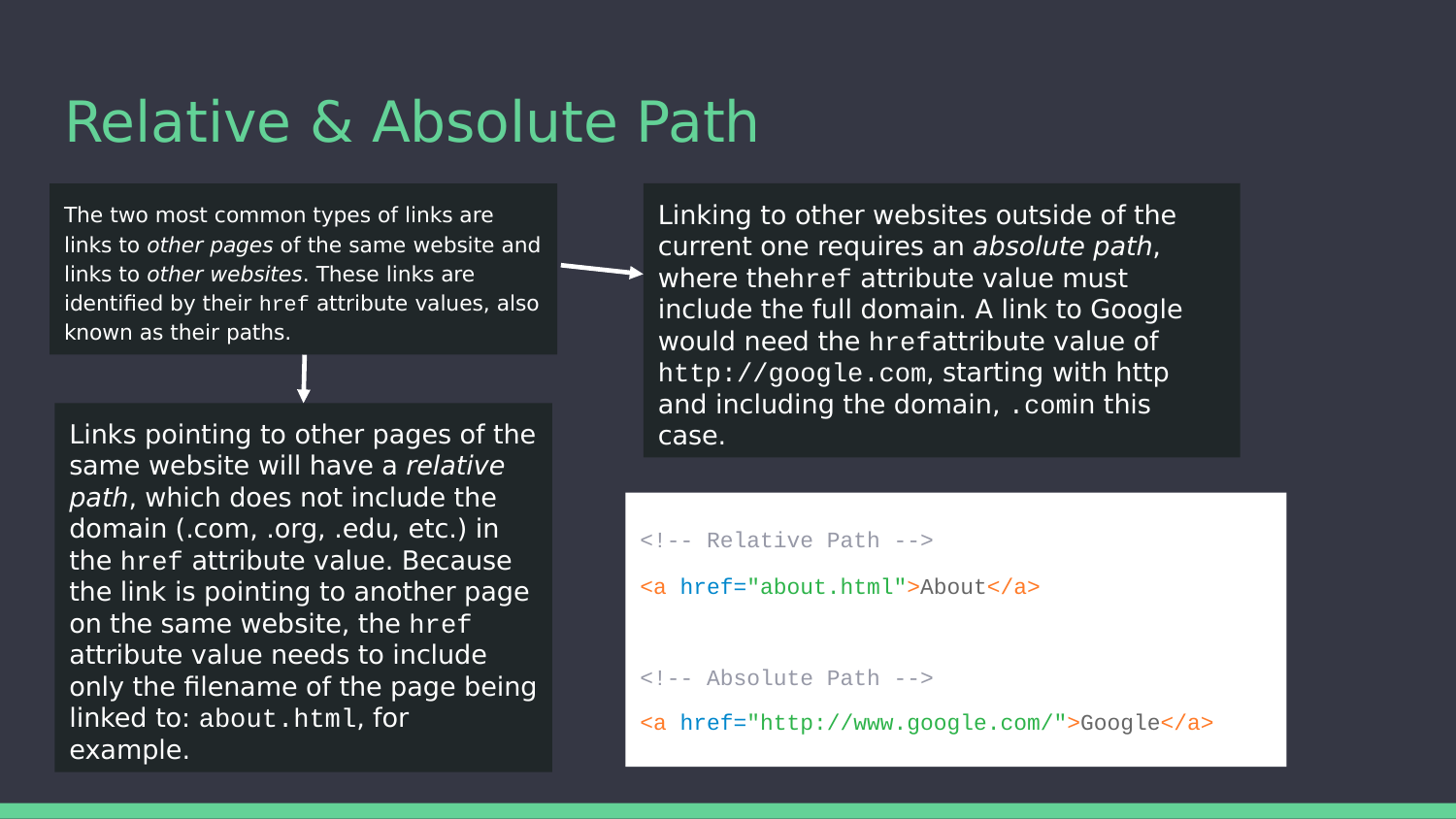

# Relative & Absolute Path
The two most common types of links are links to other pages of the same website and links to other websites. These links are identified by their href attribute values, also known as their paths.
Linking to other websites outside of the current one requires an absolute path, where thehref attribute value must include the full domain. A link to Google would need the hrefattribute value of http://google.com, starting with http and including the domain, .comin this case.
Links pointing to other pages of the same website will have a relative path, which does not include the domain (.com, .org, .edu, etc.) in the href attribute value. Because the link is pointing to another page on the same website, the href attribute value needs to include only the filename of the page being linked to: about.html, for example.
<!-- Relative Path -->
<a href="about.html">About</a>
<!-- Absolute Path -->
<a href="http://www.google.com/">Google</a>